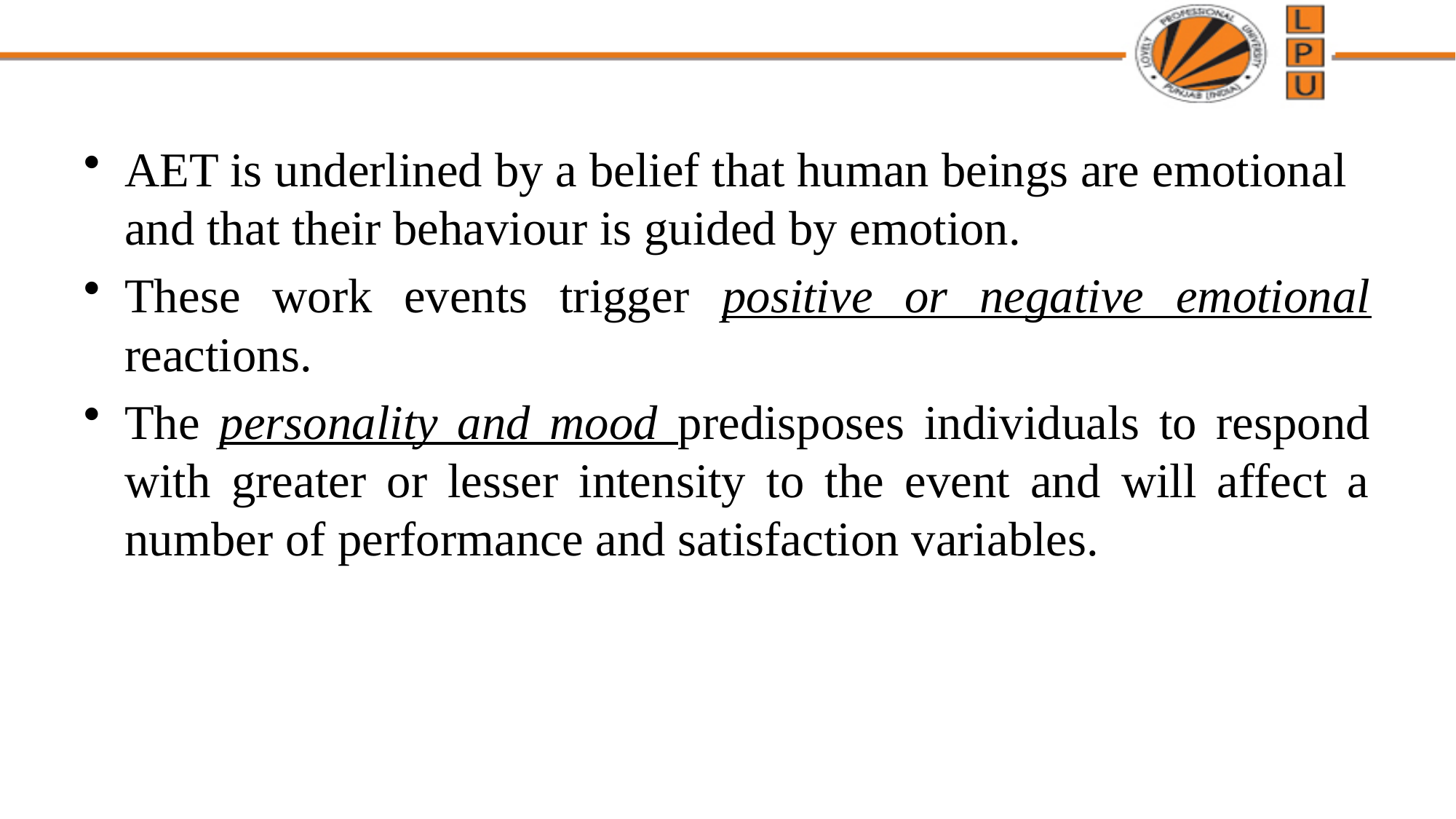

AET is underlined by a belief that human beings are emotional and that their behaviour is guided by emotion.
These work events trigger positive or negative emotional reactions.
The personality and mood predisposes individuals to respond with greater or lesser intensity to the event and will affect a number of performance and satisfaction variables.